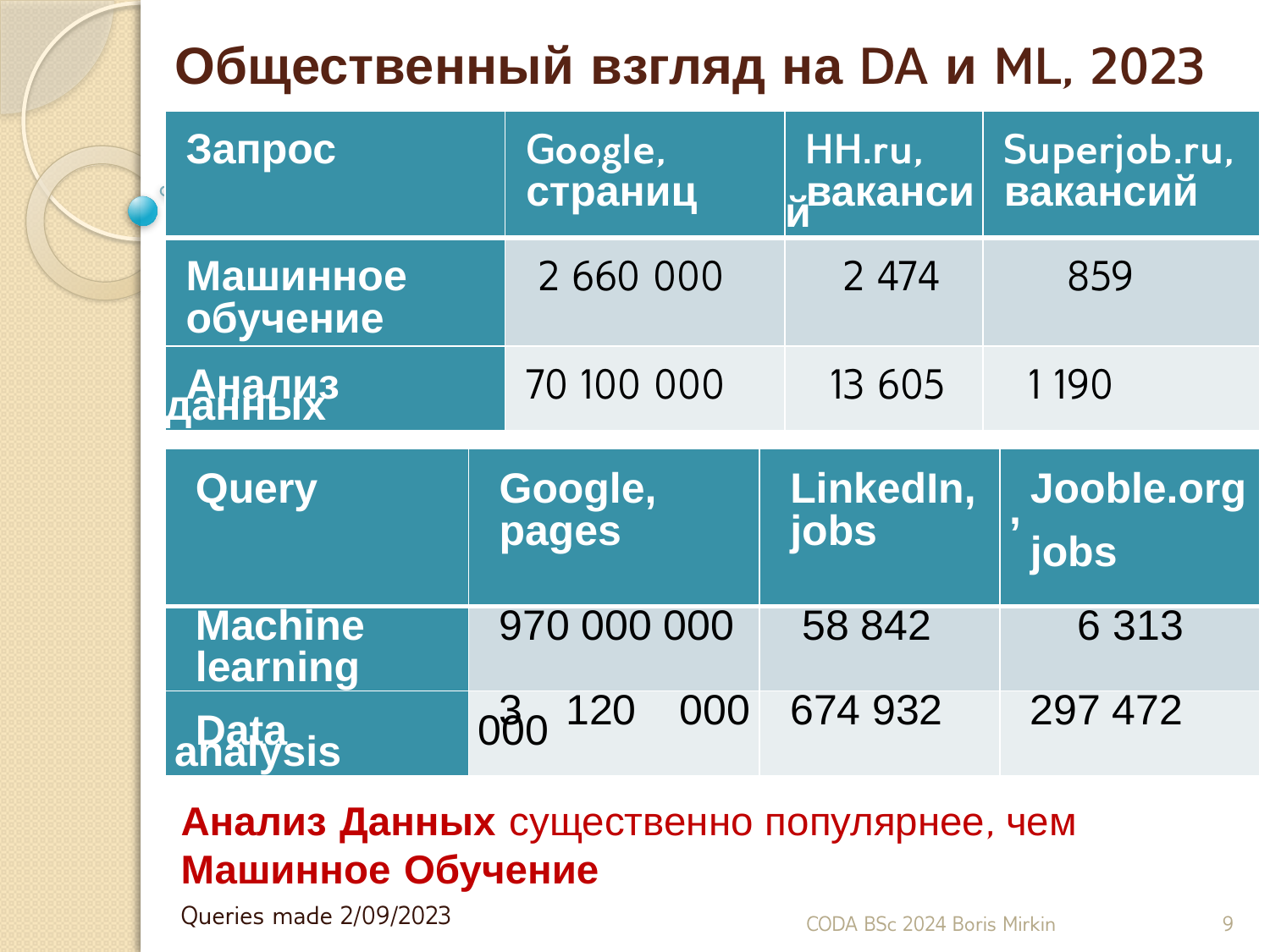

# Общественный взгляд на DA и ML, 2023
| Запрос | Google, страниц | HH.ru, вакансий | Superjob.ru, вакансий |
| --- | --- | --- | --- |
| Машинное обучение | 2 660 000 | 2 474 | 859 |
| Анализ данных | 70 100 000 | 13 605 | 1 190 |
| Query | Google, pages | LinkedIn, jobs | Jooble.org, jobs |
| --- | --- | --- | --- |
| Machine learning | 970 000 000 | 58 842 | 6 313 |
| Data analysis | 3 120 000 000 | 674 932 | 297 472 |
Анализ Данных существенно популярнее, чем Машинное Обучение
Queries made 2/09/2023
CODA BSc 2024 Boris Mirkin
9